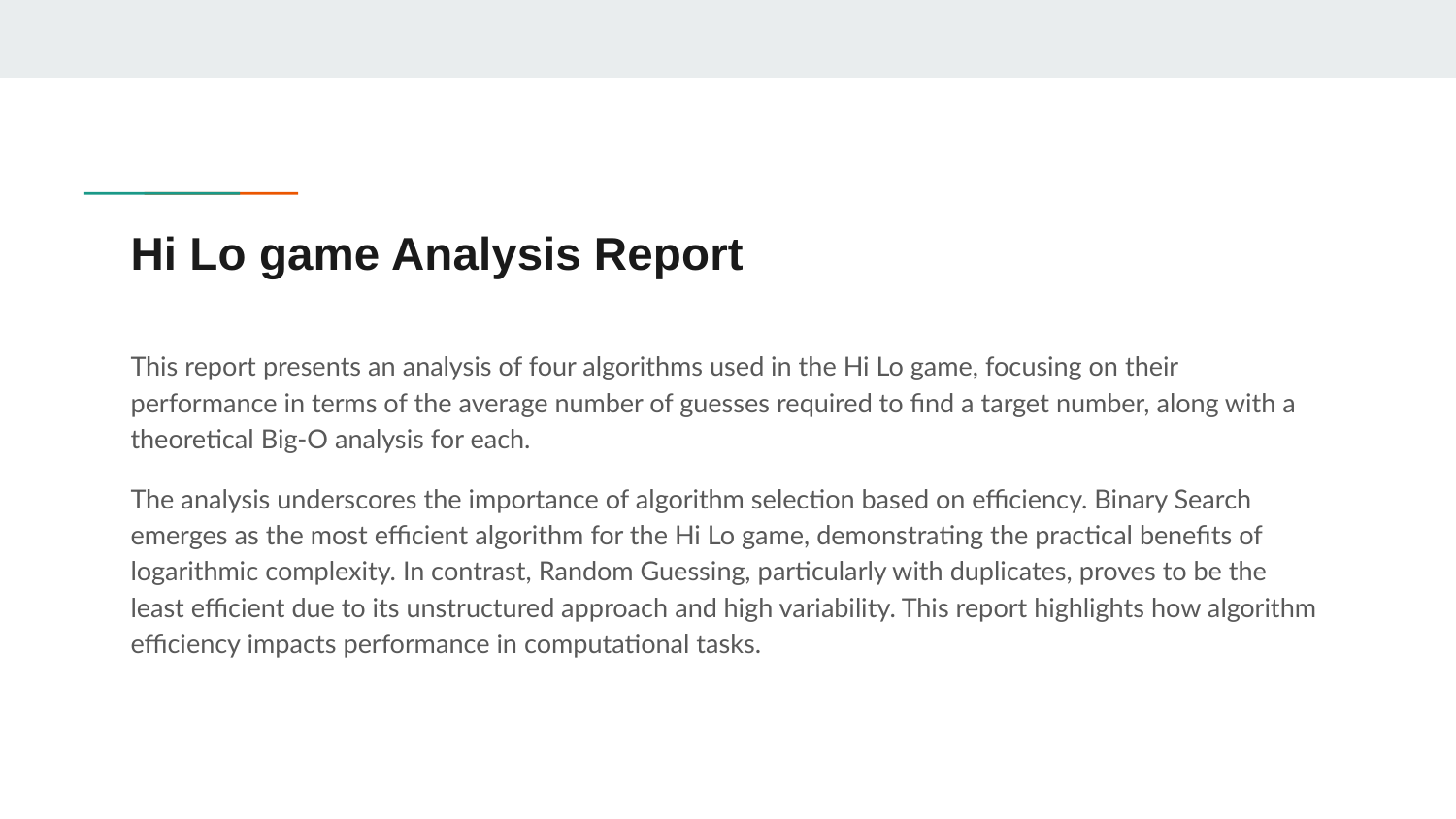

# Hi Lo game Analysis Report
This report presents an analysis of four algorithms used in the Hi Lo game, focusing on their performance in terms of the average number of guesses required to find a target number, along with a theoretical Big-O analysis for each.
The analysis underscores the importance of algorithm selection based on efficiency. Binary Search emerges as the most efficient algorithm for the Hi Lo game, demonstrating the practical benefits of logarithmic complexity. In contrast, Random Guessing, particularly with duplicates, proves to be the least efficient due to its unstructured approach and high variability. This report highlights how algorithm efficiency impacts performance in computational tasks.